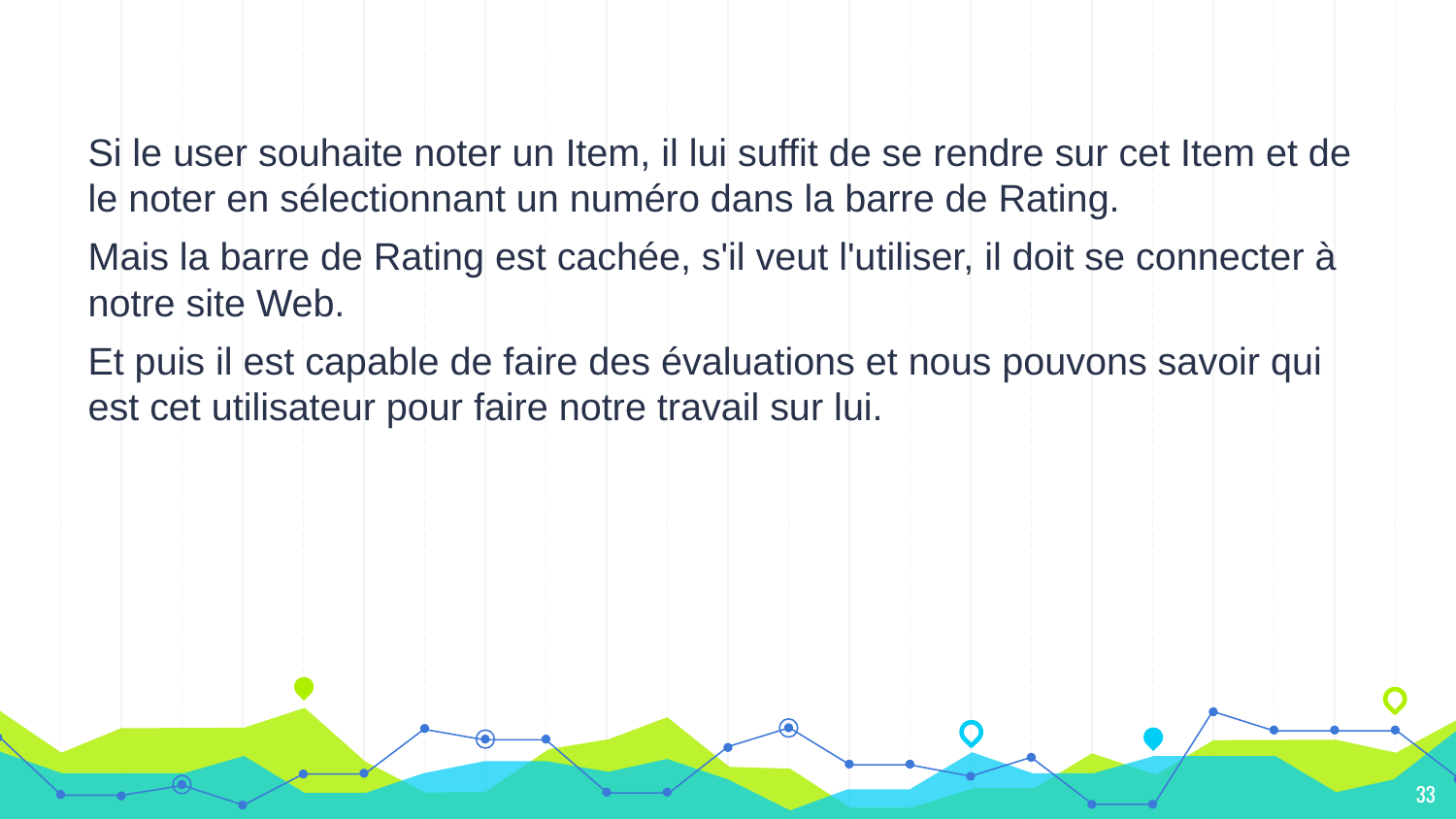

Si le user souhaite noter un Item, il lui suffit de se rendre sur cet Item et de le noter en sélectionnant un numéro dans la barre de Rating.
Mais la barre de Rating est cachée, s'il veut l'utiliser, il doit se connecter à notre site Web.
Et puis il est capable de faire des évaluations et nous pouvons savoir qui est cet utilisateur pour faire notre travail sur lui.
33